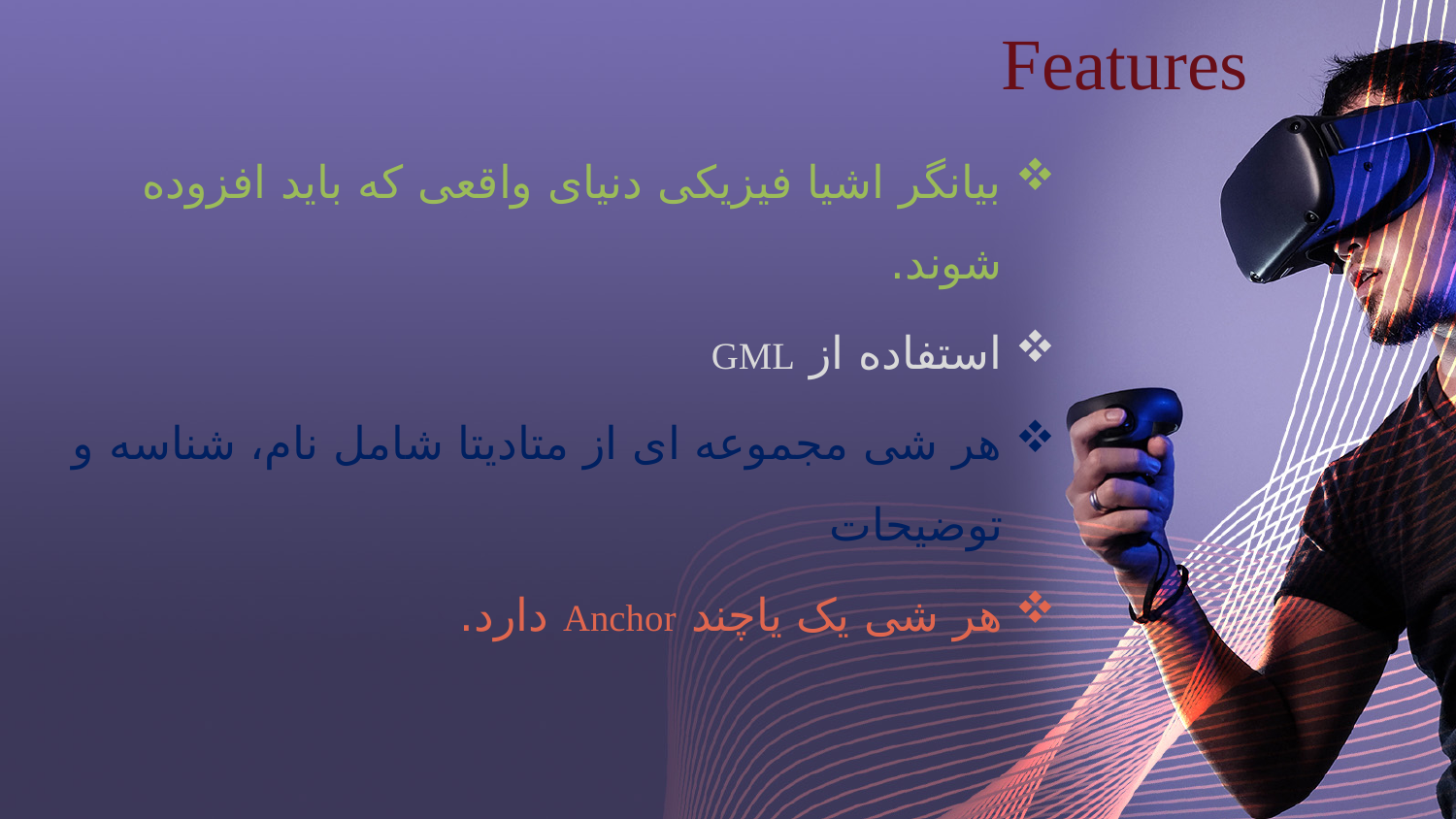

# Features
بیانگر اشیا فیزیکی دنیای واقعی که باید افزوده شوند.
استفاده از GML
هر شی مجموعه ای از متادیتا شامل نام، شناسه و توضیحات
هر شی یک یاچند Anchor دارد.